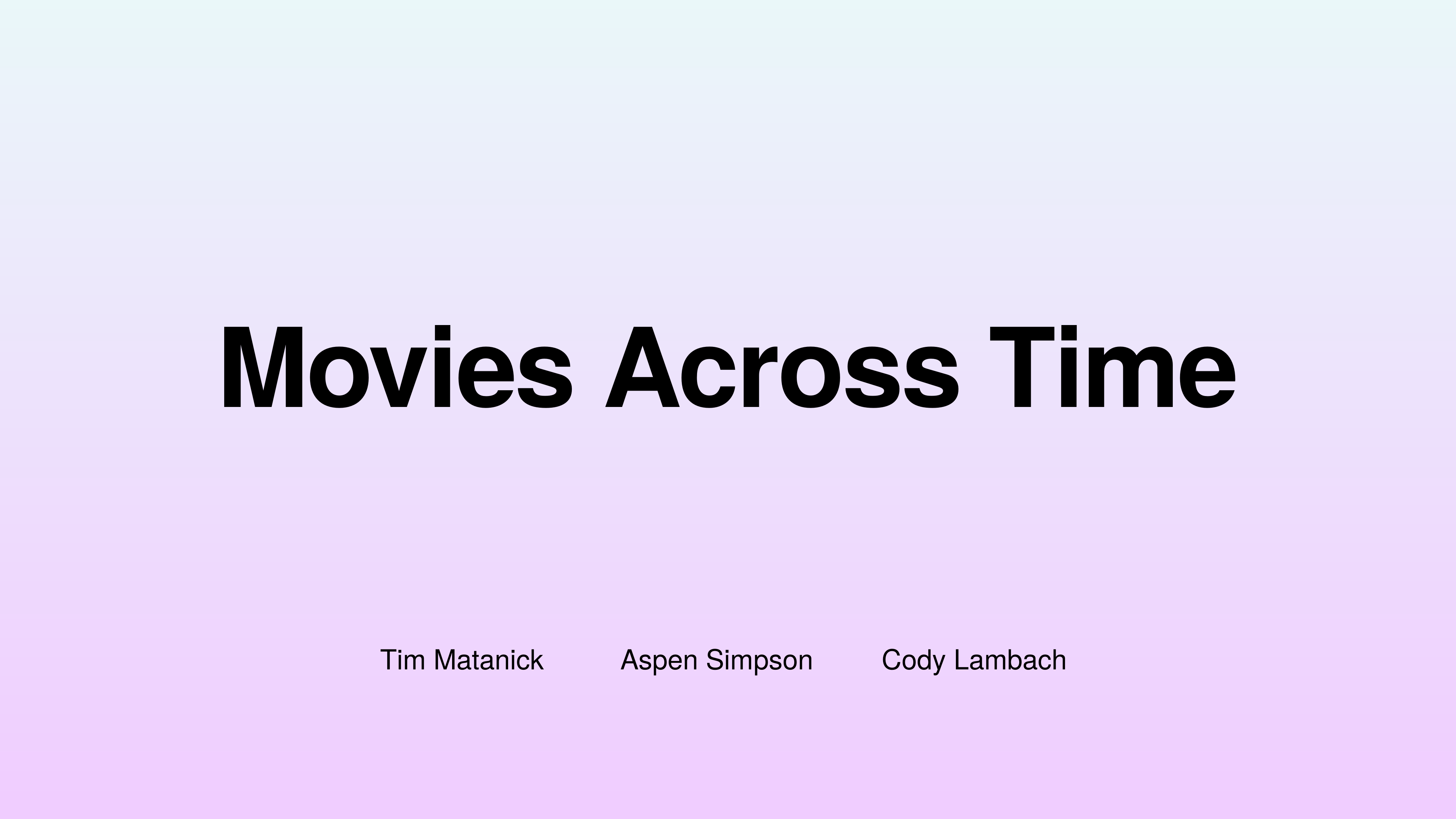

# Movies Across Time
Tim Matanick          Aspen Simpson         Cody Lambach